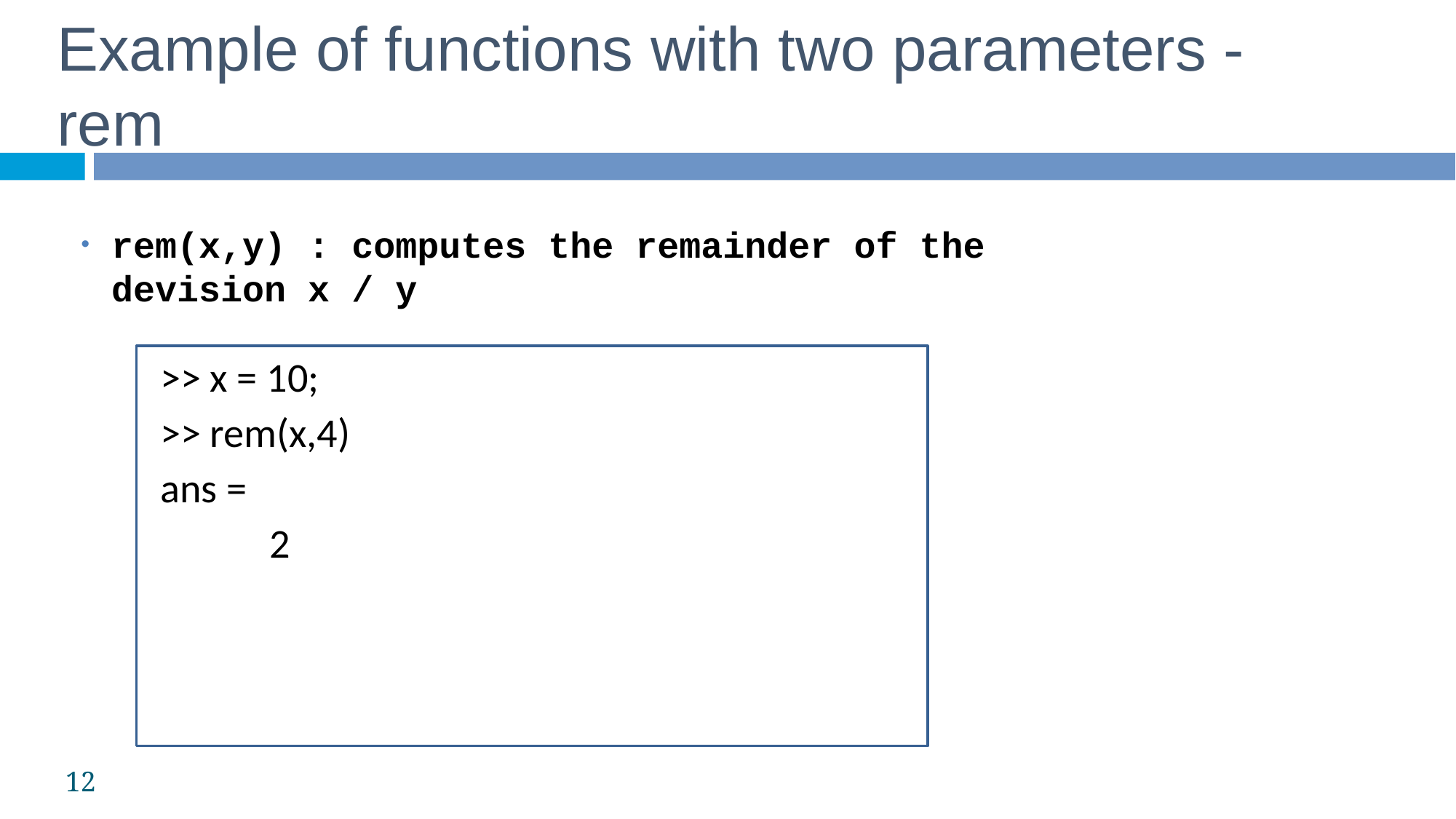

Example of functions with two parameters - rem
rem(x,y) : computes the remainder of the devision x / y
>> x = 10;
>> rem(x,4)
ans =
	2

12